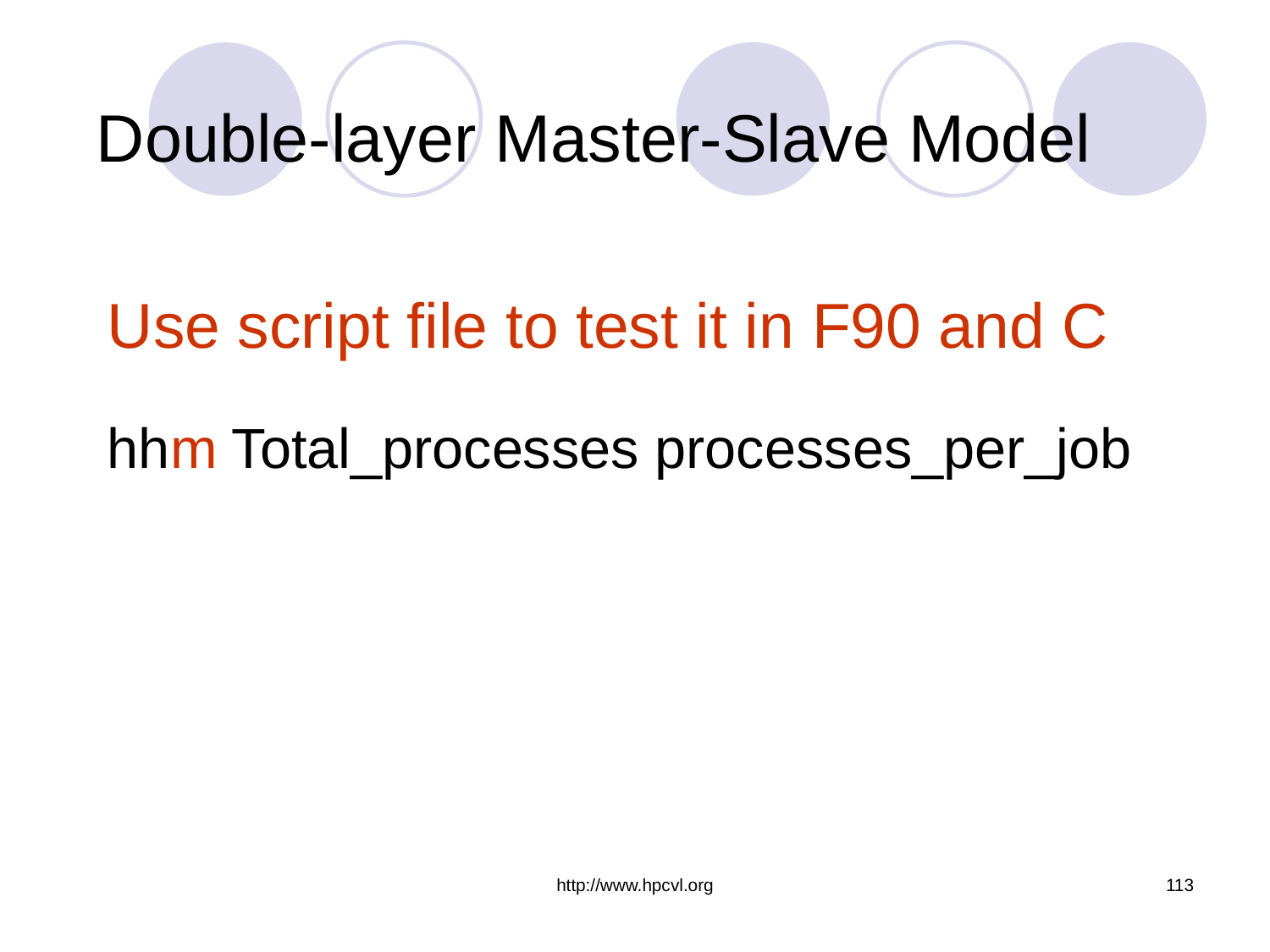

# Double-layer Master-Slave Model
Use script file to test it in F90 and C

hhm Total_processes processes_per_job
http://www.hpcvl.org
113